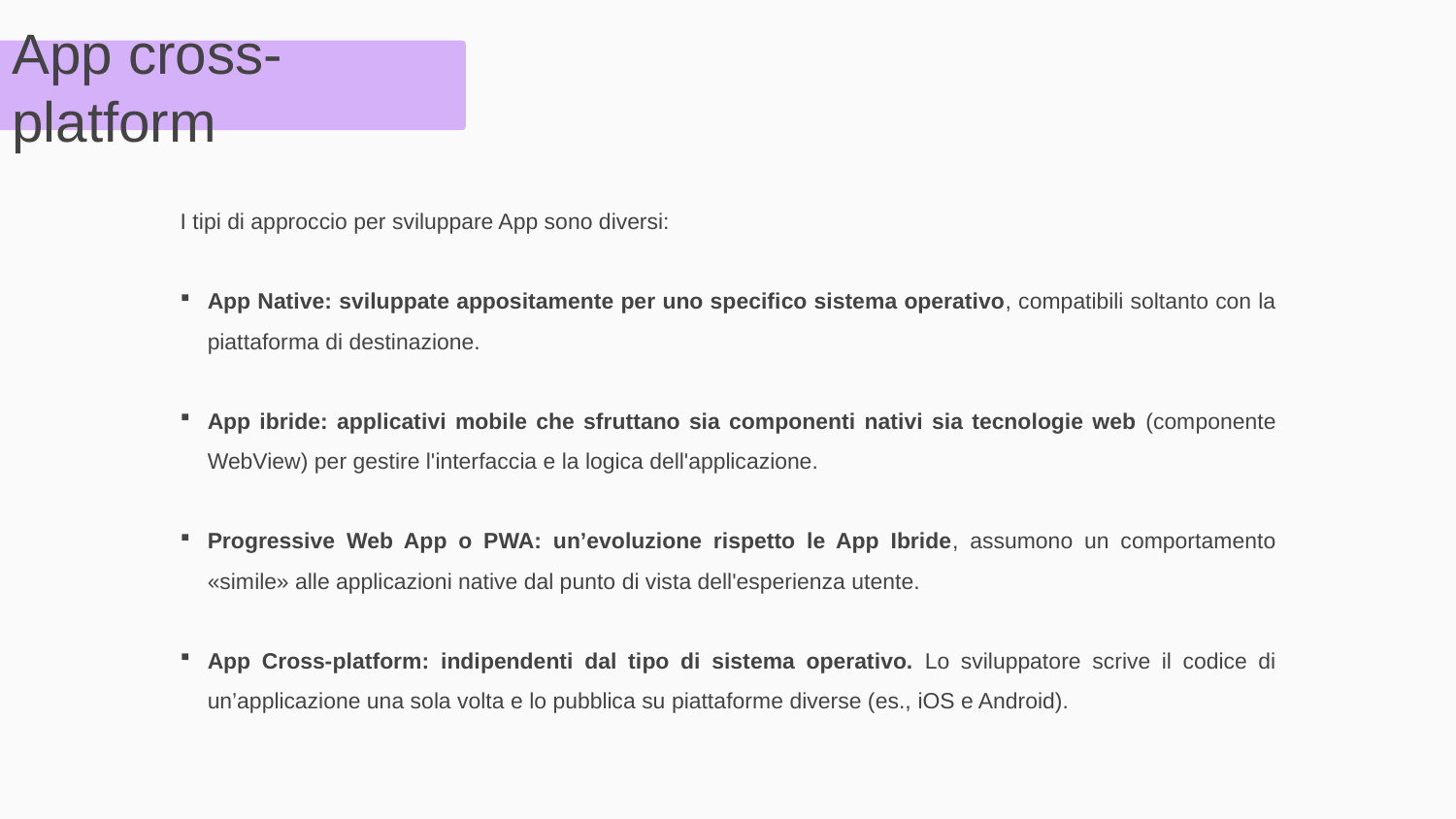

App cross-platform
I tipi di approccio per sviluppare App sono diversi:

App Native: sviluppate appositamente per uno specifico sistema operativo, compatibili soltanto con la piattaforma di destinazione.

App ibride: applicativi mobile che sfruttano sia componenti nativi sia tecnologie web (componente WebView) per gestire l'interfaccia e la logica dell'applicazione.

Progressive Web App o PWA: un’evoluzione rispetto le App Ibride, assumono un comportamento «simile» alle applicazioni native dal punto di vista dell'esperienza utente.

App Cross-platform: indipendenti dal tipo di sistema operativo. Lo sviluppatore scrive il codice di un’applicazione una sola volta e lo pubblica su piattaforme diverse (es., iOS e Android).